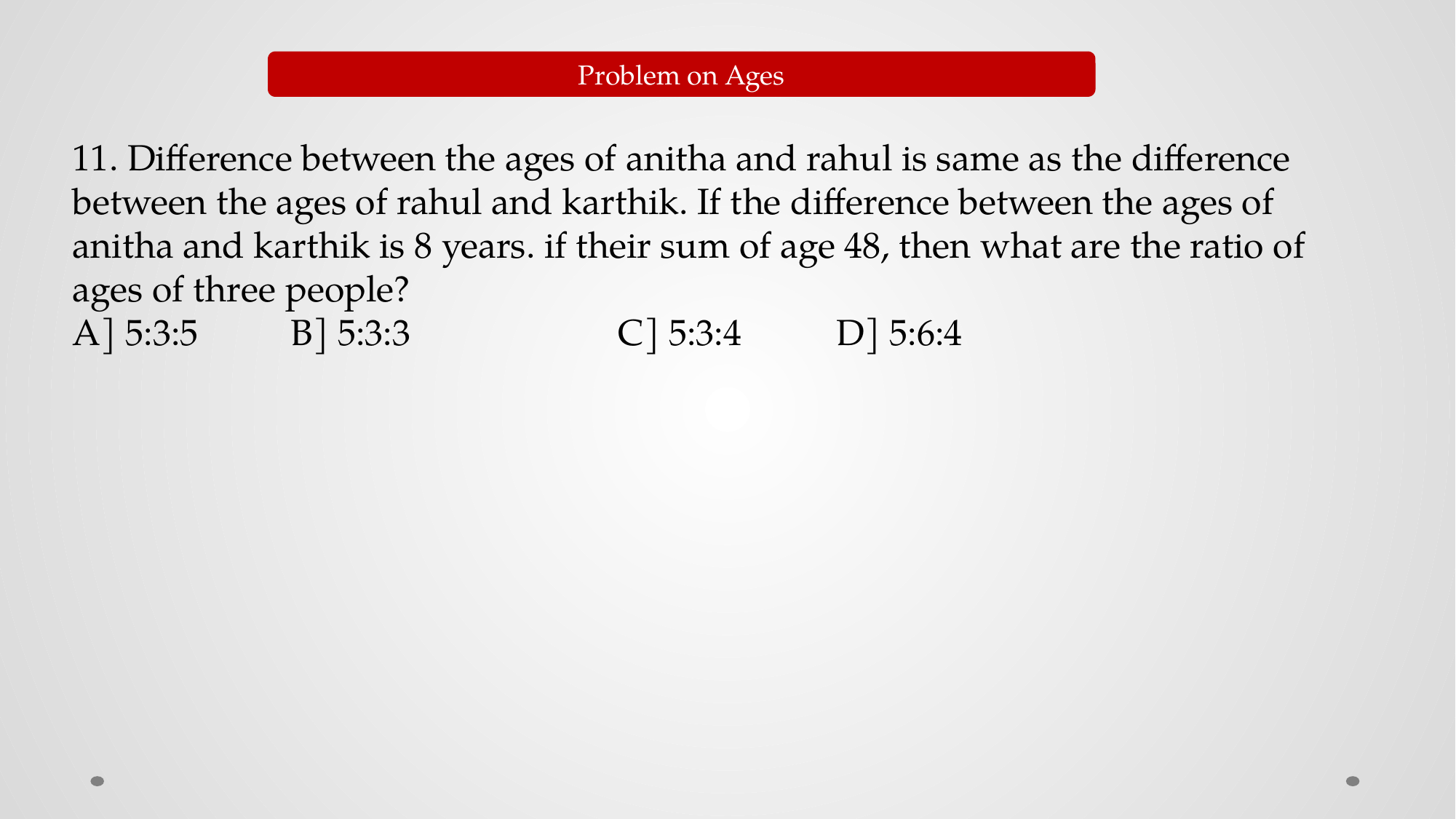

Problem on Ages
11. Difference between the ages of anitha and rahul is same as the difference between the ages of rahul and karthik. If the difference between the ages of anitha and karthik is 8 years. if their sum of age 48, then what are the ratio of ages of three people?
A] 5:3:5	B] 5:3:3		C] 5:3:4	D] 5:6:4